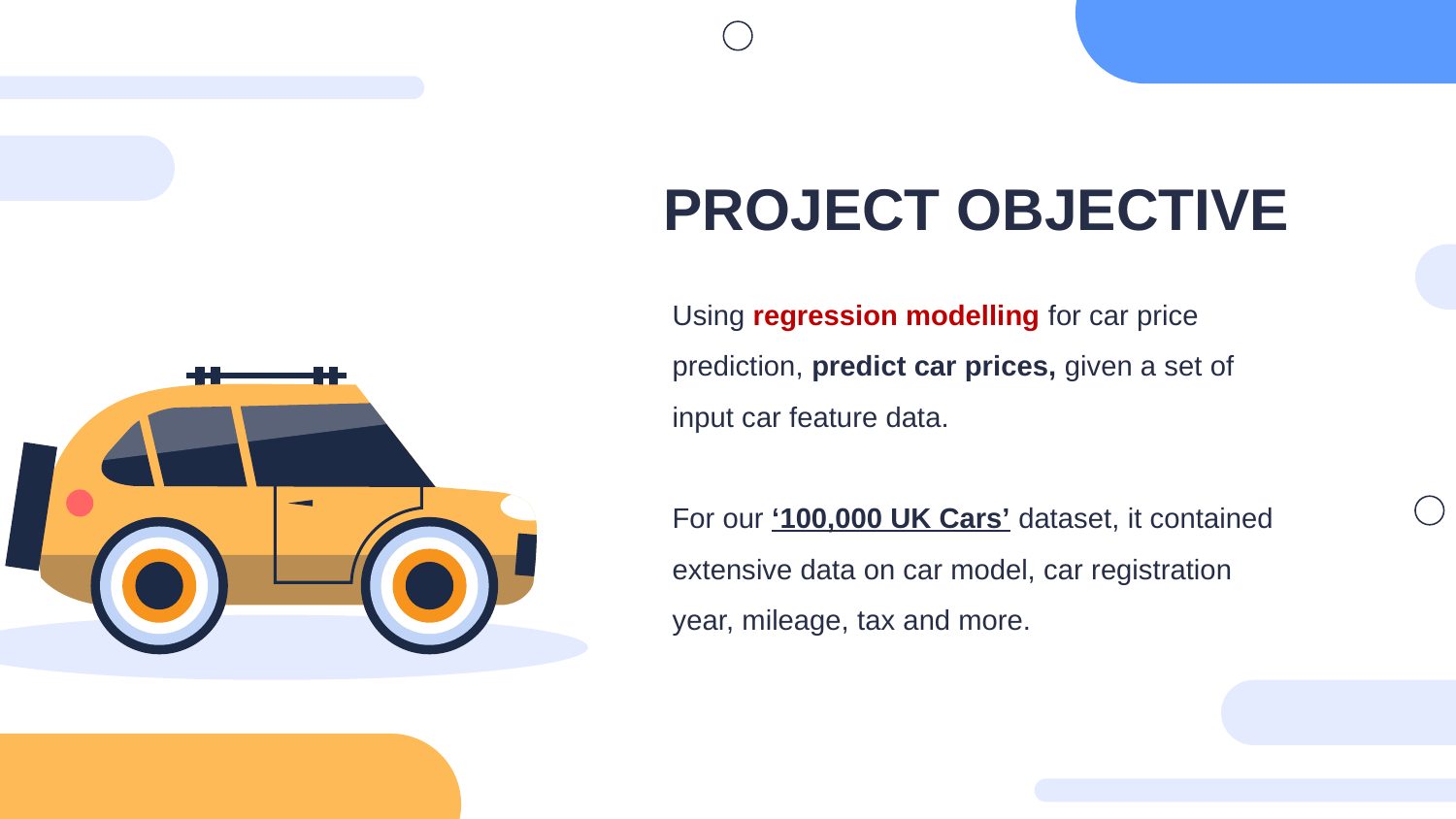

# PROJECT OBJECTIVE
Using regression modelling for car price prediction, predict car prices, given a set of input car feature data.

For our ‘100,000 UK Cars’ dataset, it contained extensive data on car model, car registration year, mileage, tax and more.